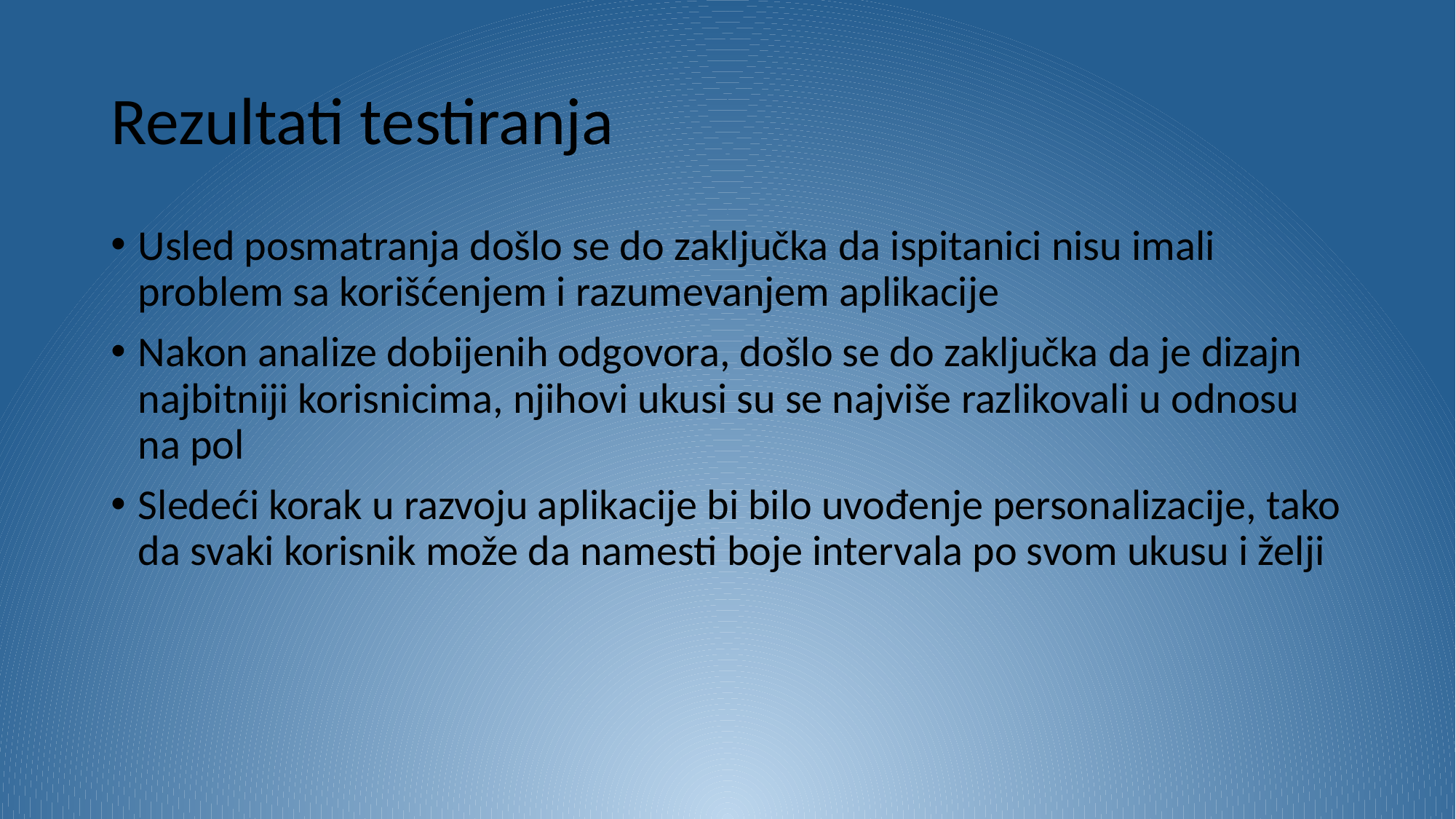

# Rezultati testiranja
Usled posmatranja došlo se do zaključka da ispitanici nisu imali problem sa korišćenjem i razumevanjem aplikacije
Nakon analize dobijenih odgovora, došlo se do zaključka da je dizajn najbitniji korisnicima, njihovi ukusi su se najviše razlikovali u odnosu na pol
Sledeći korak u razvoju aplikacije bi bilo uvođenje personalizacije, tako da svaki korisnik može da namesti boje intervala po svom ukusu i želji